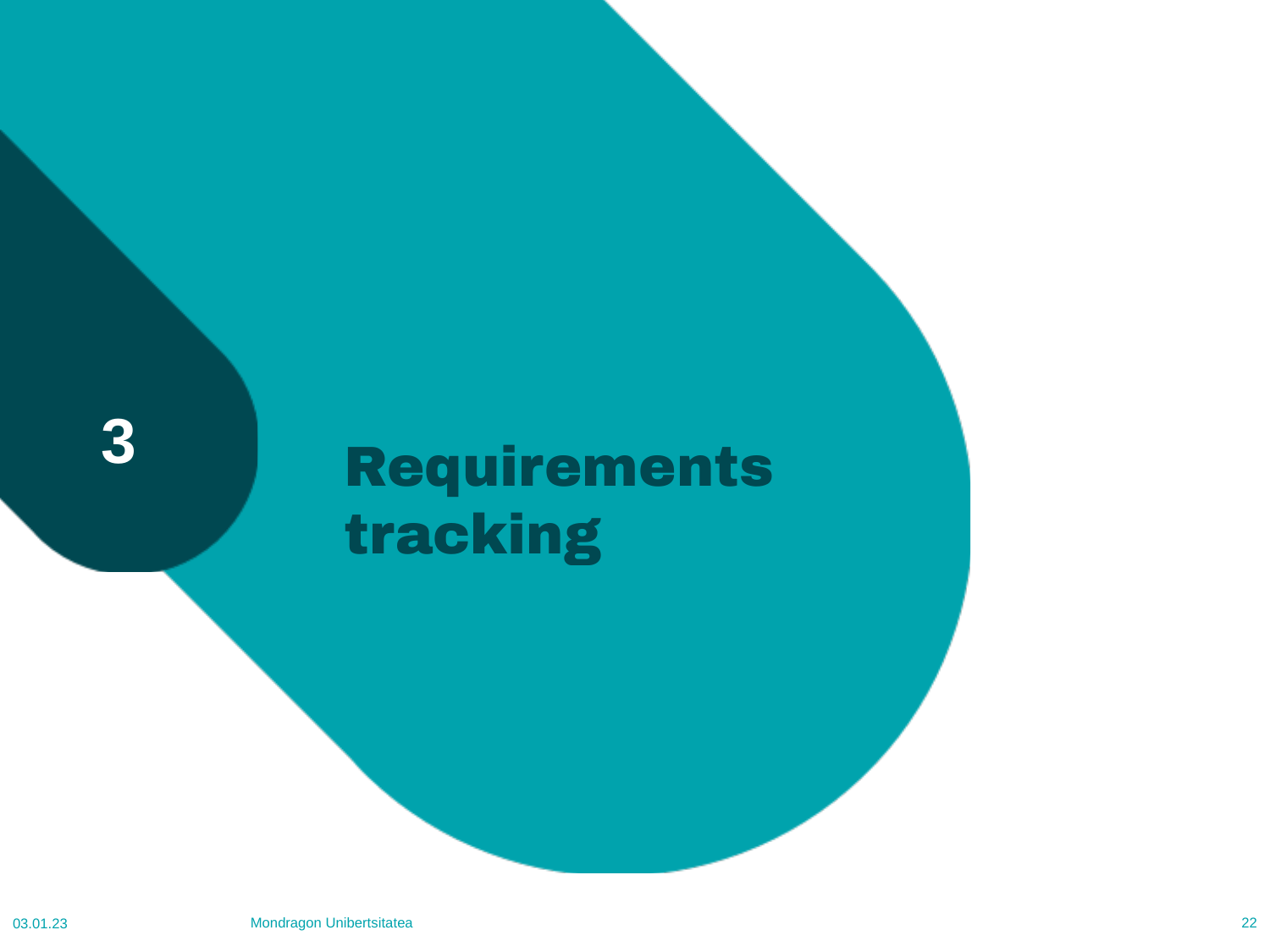

# Requirements tracking
3

Mondragon Unibertsitatea
22
03.01.23